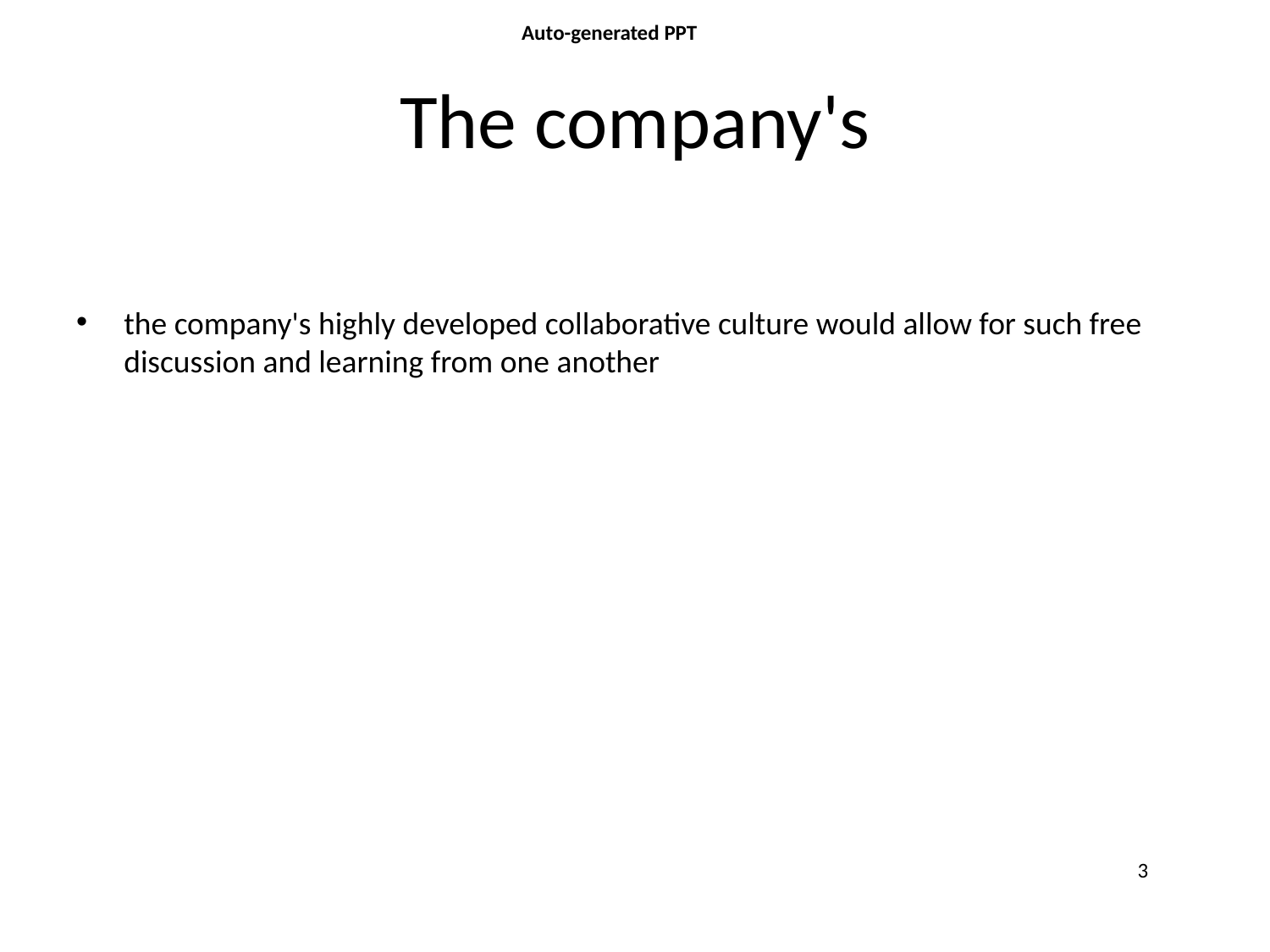

Auto-generated PPT
# The company's

the company's highly developed collaborative culture would allow for such free discussion and learning from one another
3